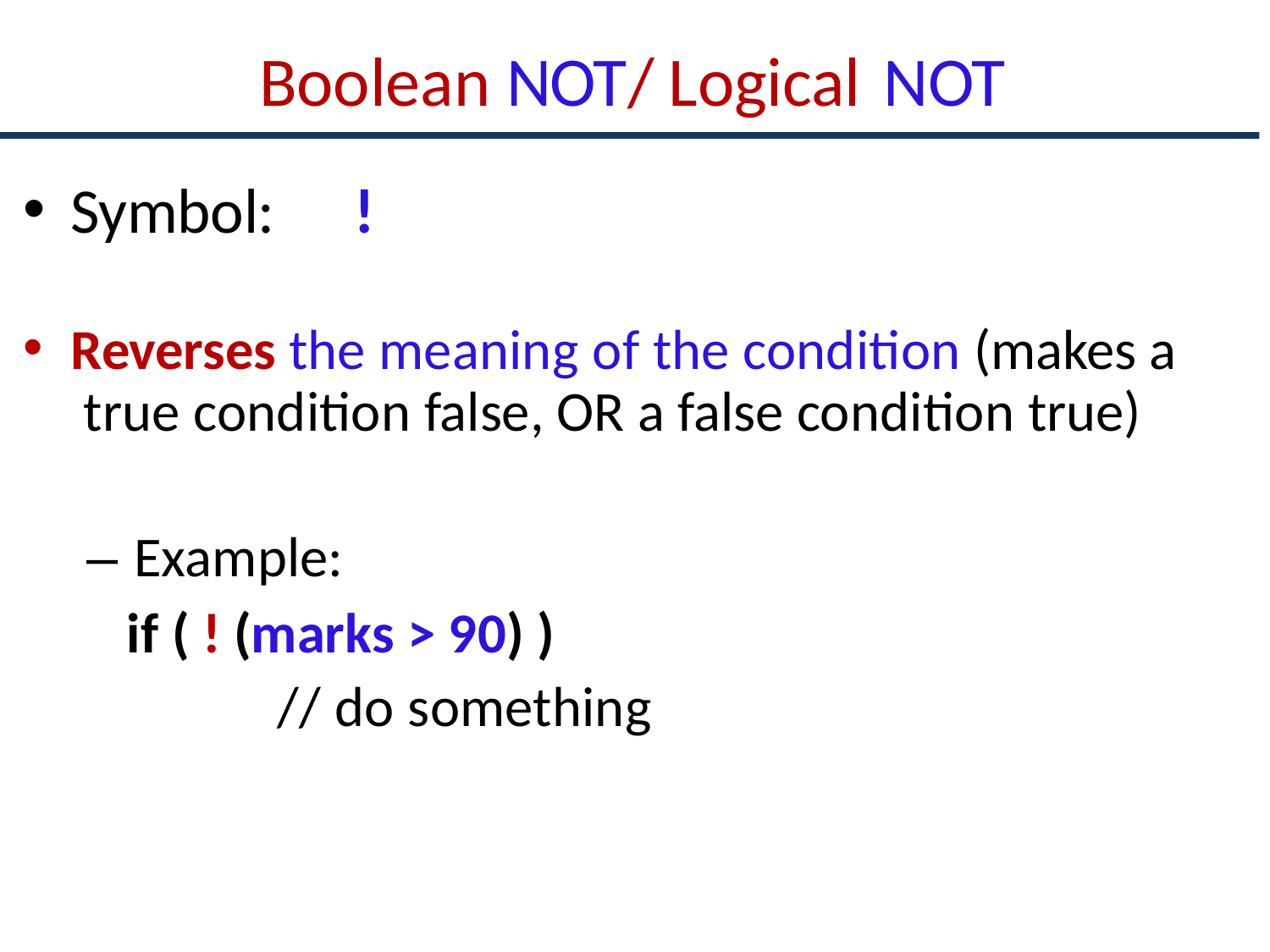

# Boolean NOT/ Logical NOT

Symbol:	!

Reverses the meaning of the condition (makes a  true condition false, OR a false condition true)

– Example:
if ( ! (marks > 90) )
// do something